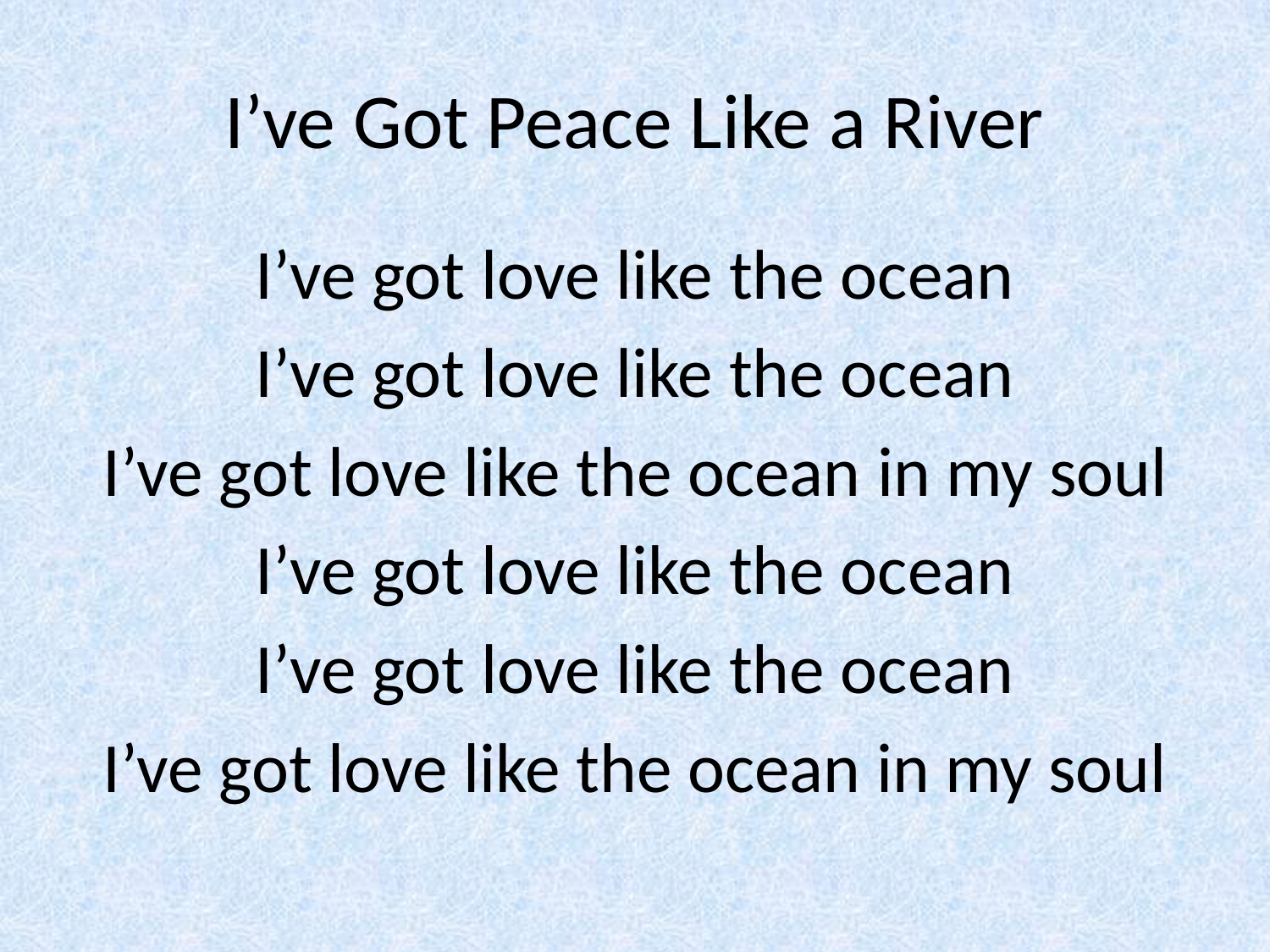

# I’ve Got Peace Like a River
I’ve got love like the ocean
I’ve got love like the ocean
I’ve got love like the ocean in my soul
I’ve got love like the ocean
I’ve got love like the ocean
I’ve got love like the ocean in my soul